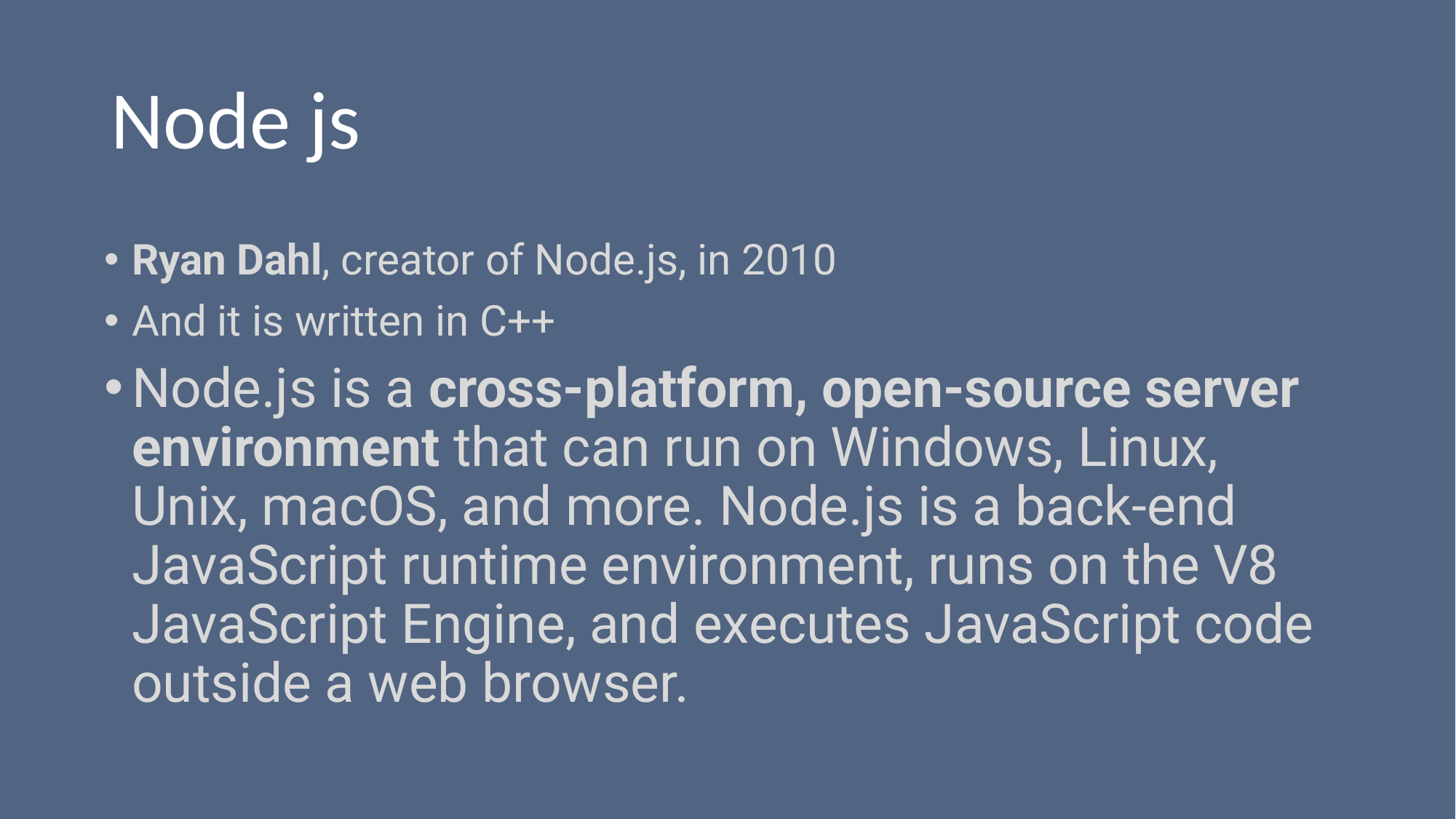

# Node js
Ryan Dahl, creator of Node.js, in 2010
And it is written in C++
Node.js is a cross-platform, open-source server environment that can run on Windows, Linux, Unix, macOS, and more. Node.js is a back-end JavaScript runtime environment, runs on the V8 JavaScript Engine, and executes JavaScript code outside a web browser.